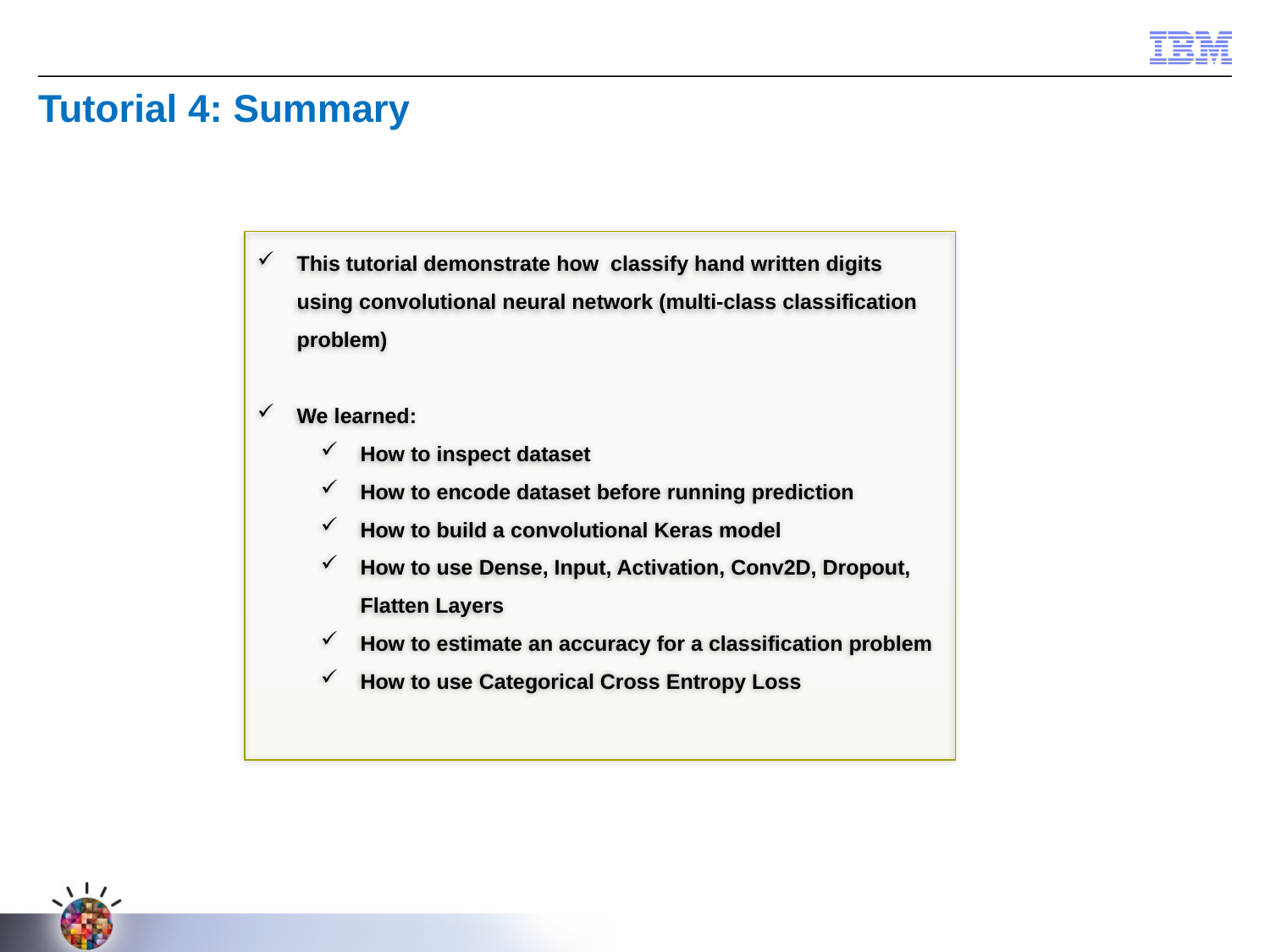

Tutorial 4: Summary
This tutorial demonstrate how  classify hand written digits using convolutional neural network (multi-class classification problem)

We learned:
How to inspect dataset
How to encode dataset before running prediction
How to build a convolutional Keras model
How to use Dense, Input, Activation, Conv2D, Dropout, Flatten Layers
How to estimate an accuracy for a classification problem
How to use Categorical Cross Entropy Loss